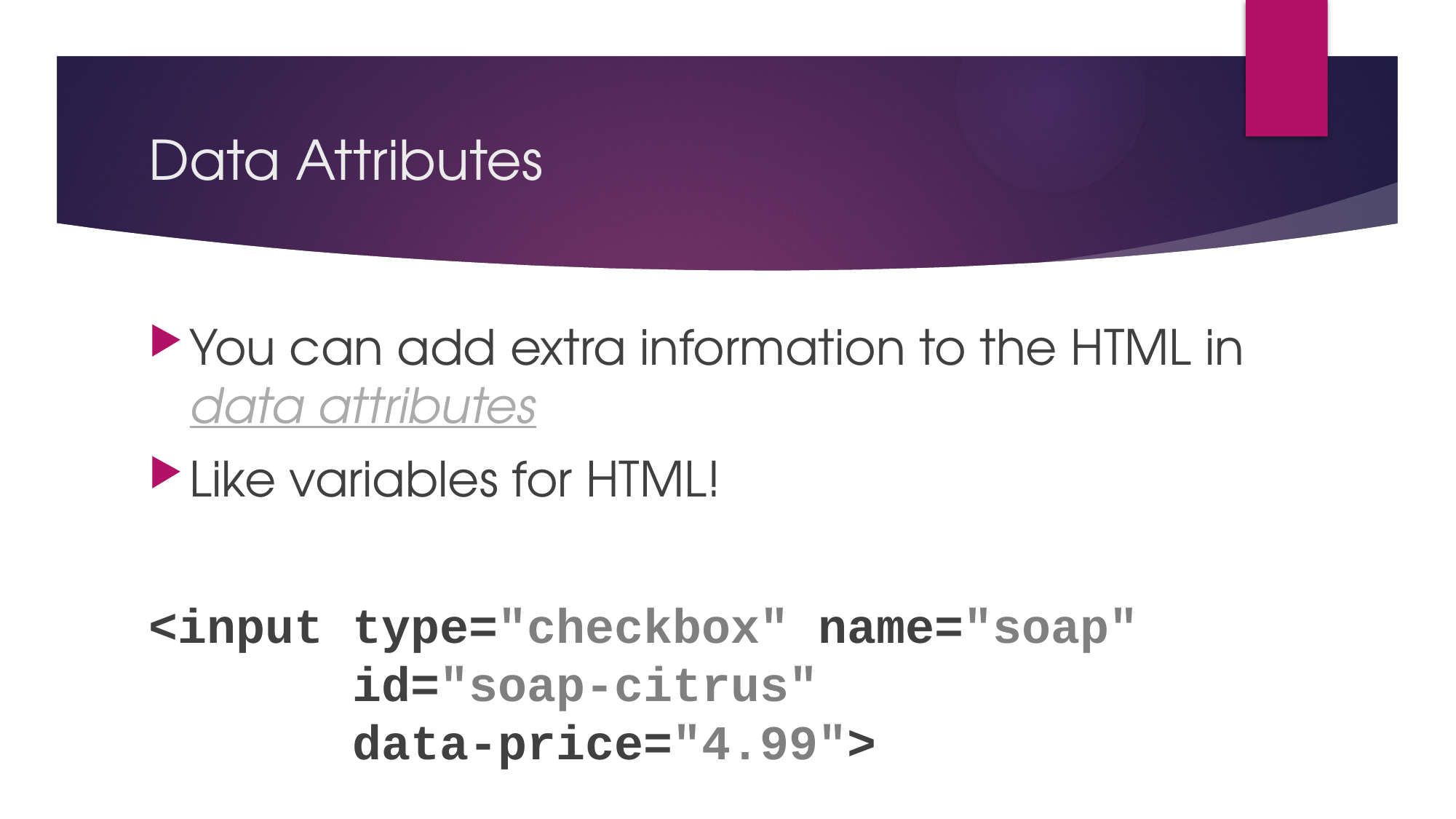

# Data Attributes
You can add extra information to the HTML in data attributes
Like variables for HTML!

<input type="checkbox" name="soap"
       id="soap-citrus"
       data-price="4.99">